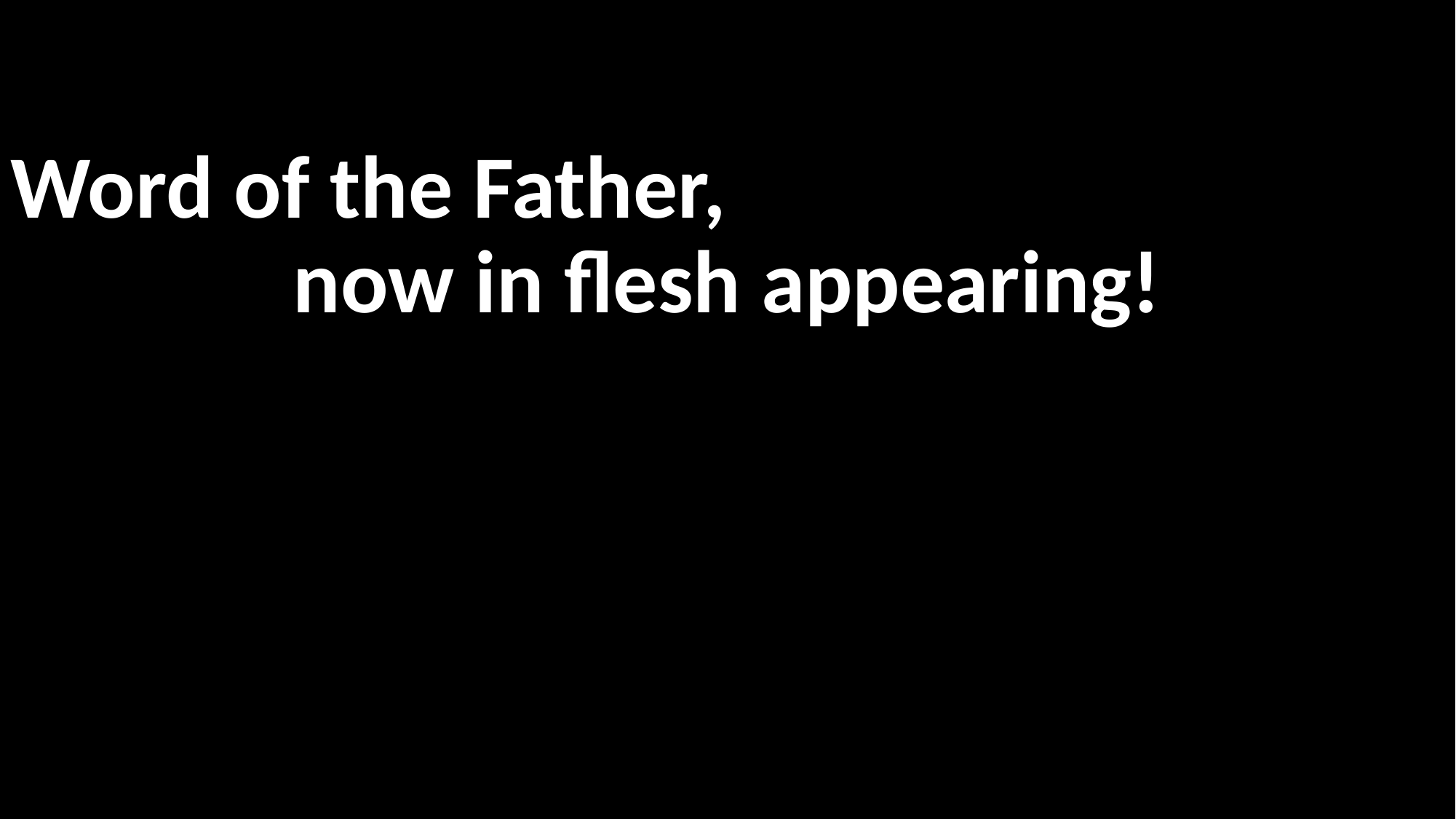

Word of the Father,
now in flesh appearing!